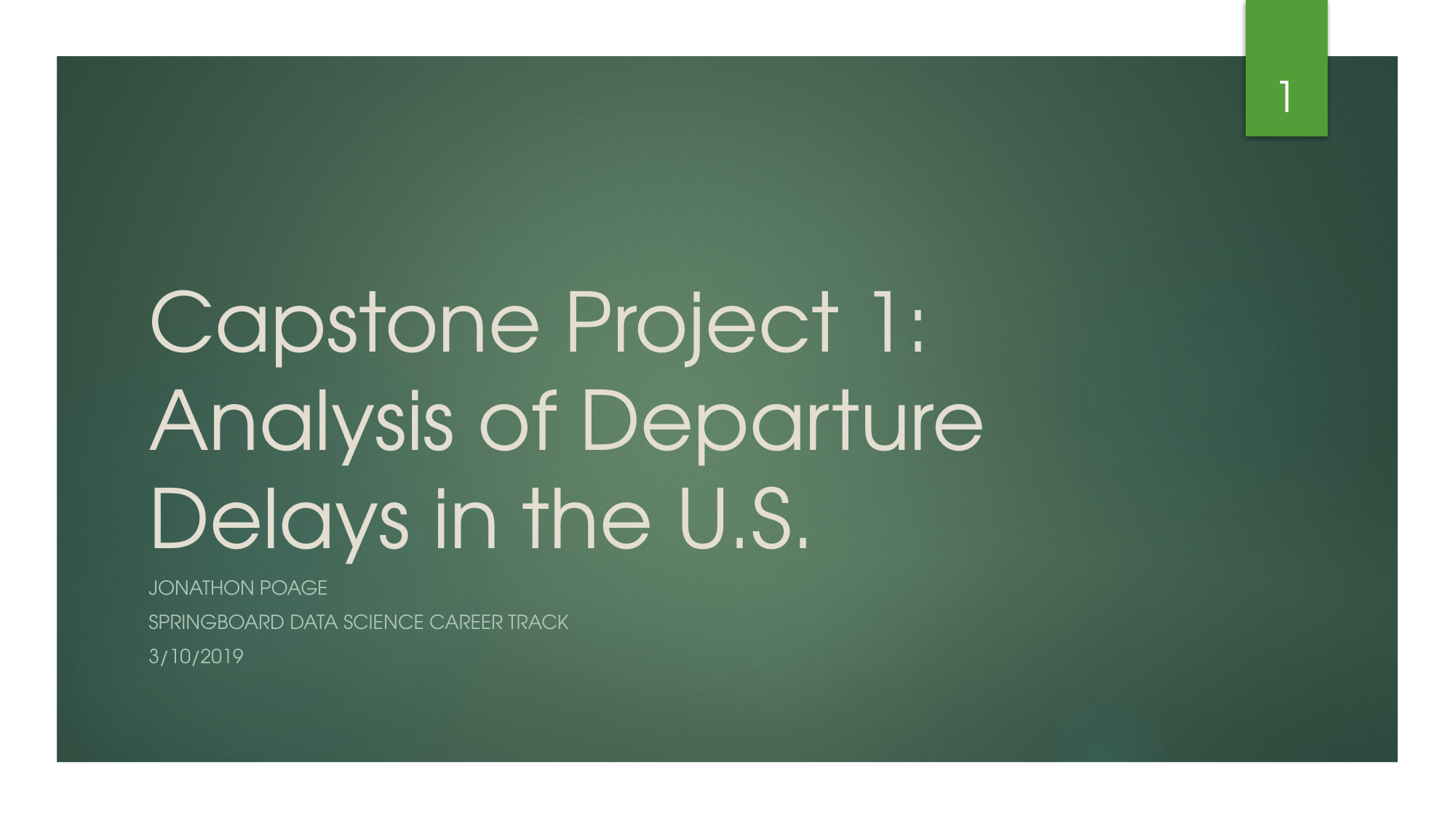

1
# Capstone Project 1: Analysis of Departure Delays in the U.S.
Jonathon Poage
Springboard Data Science Career Track
3/10/2019